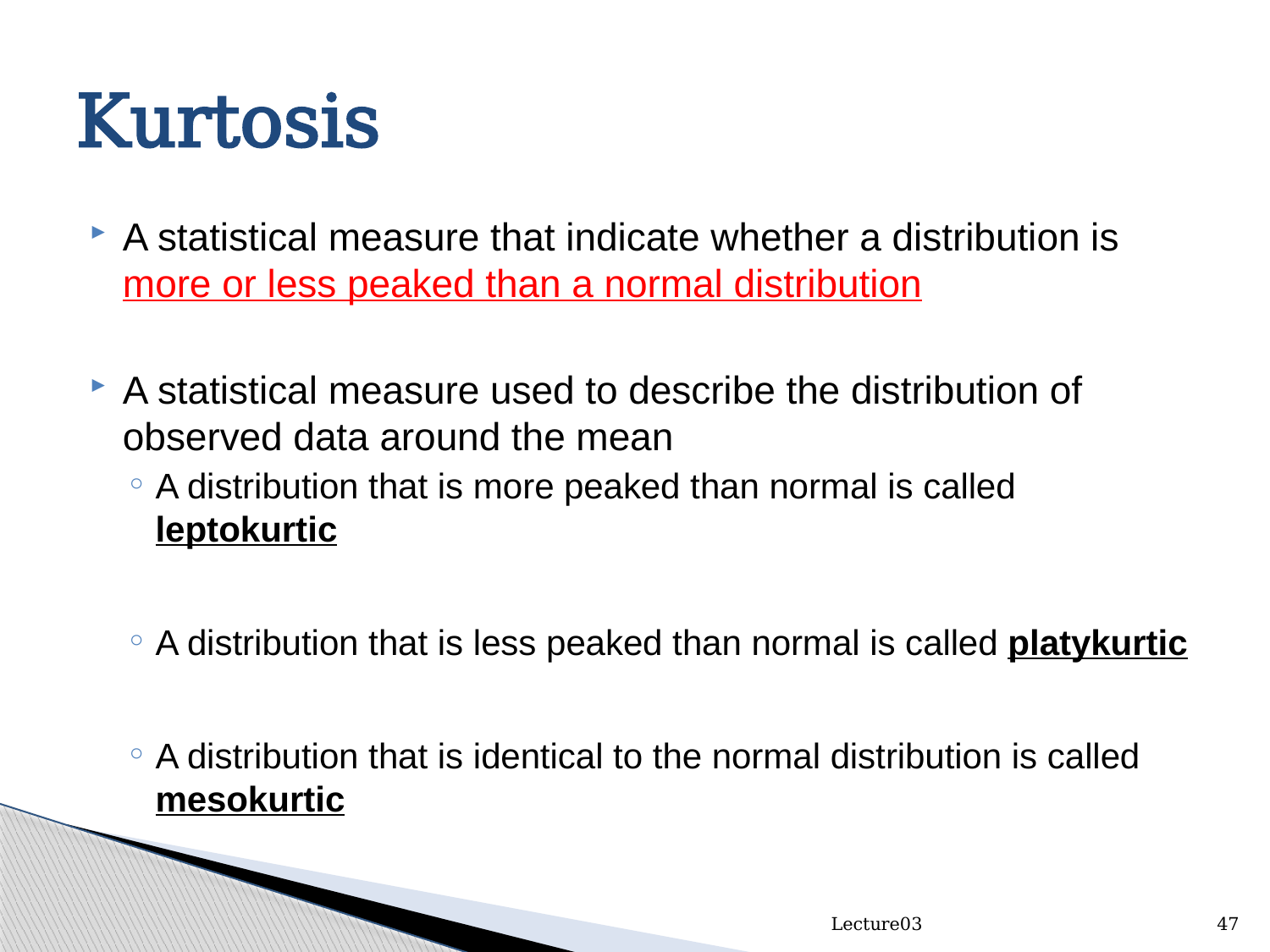

# Kurtosis
A statistical measure that indicate whether a distribution is more or less peaked than a normal distribution

A statistical measure used to describe the distribution of observed data around the mean
A distribution that is more peaked than normal is called leptokurtic

A distribution that is less peaked than normal is called platykurtic

A distribution that is identical to the normal distribution is called mesokurtic
Lecture03
47